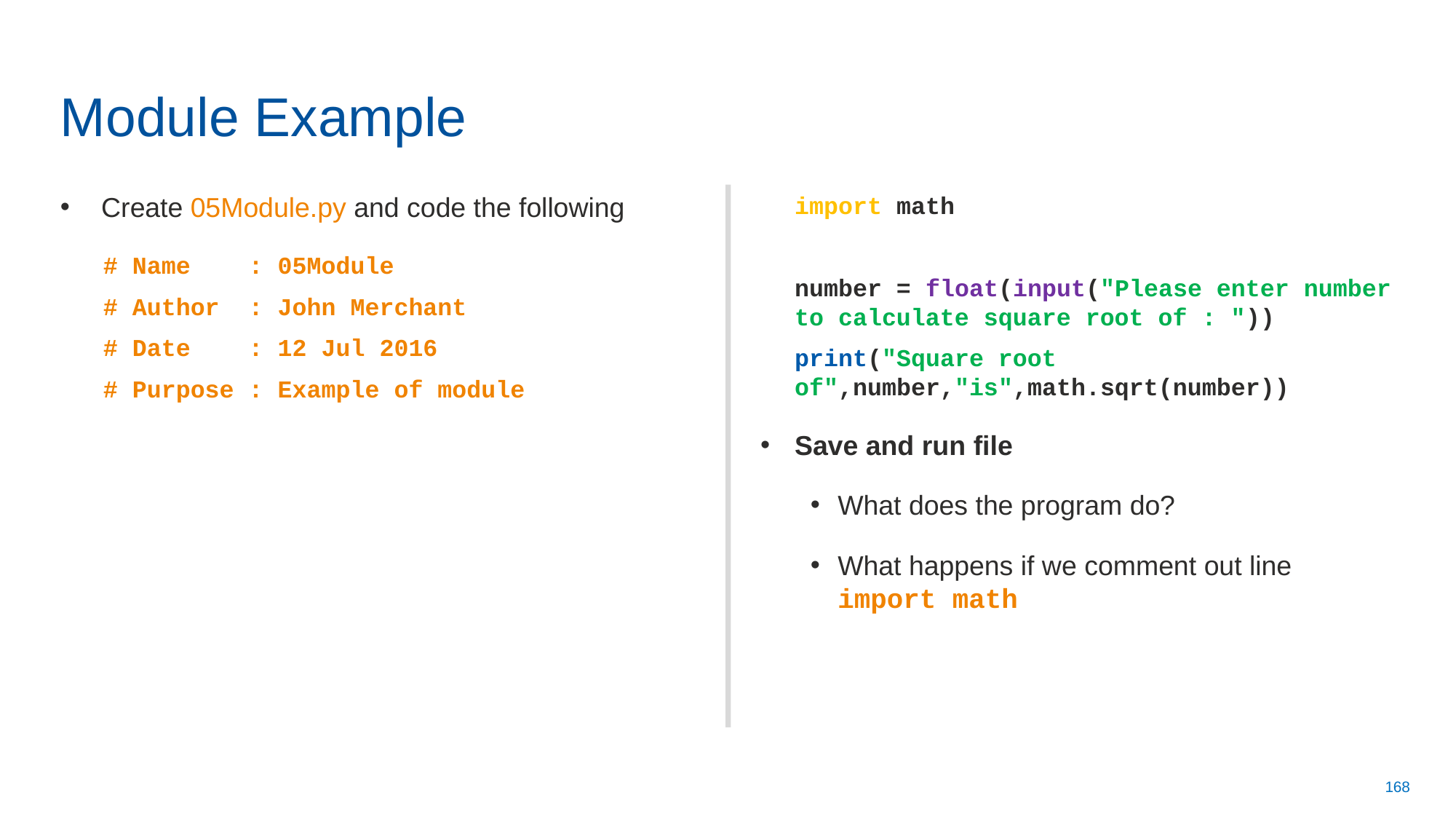

# Module Example
Create 05Module.py and code the following
# Name    : 05Module
# Author  : John Merchant
# Date    : 12 Jul 2016
# Purpose : Example of module

import math

number = float(input("Please enter number to calculate square root of : "))
print("Square root of",number,"is",math.sqrt(number))
Save and run file
What does the program do?
What happens if we comment out line import math